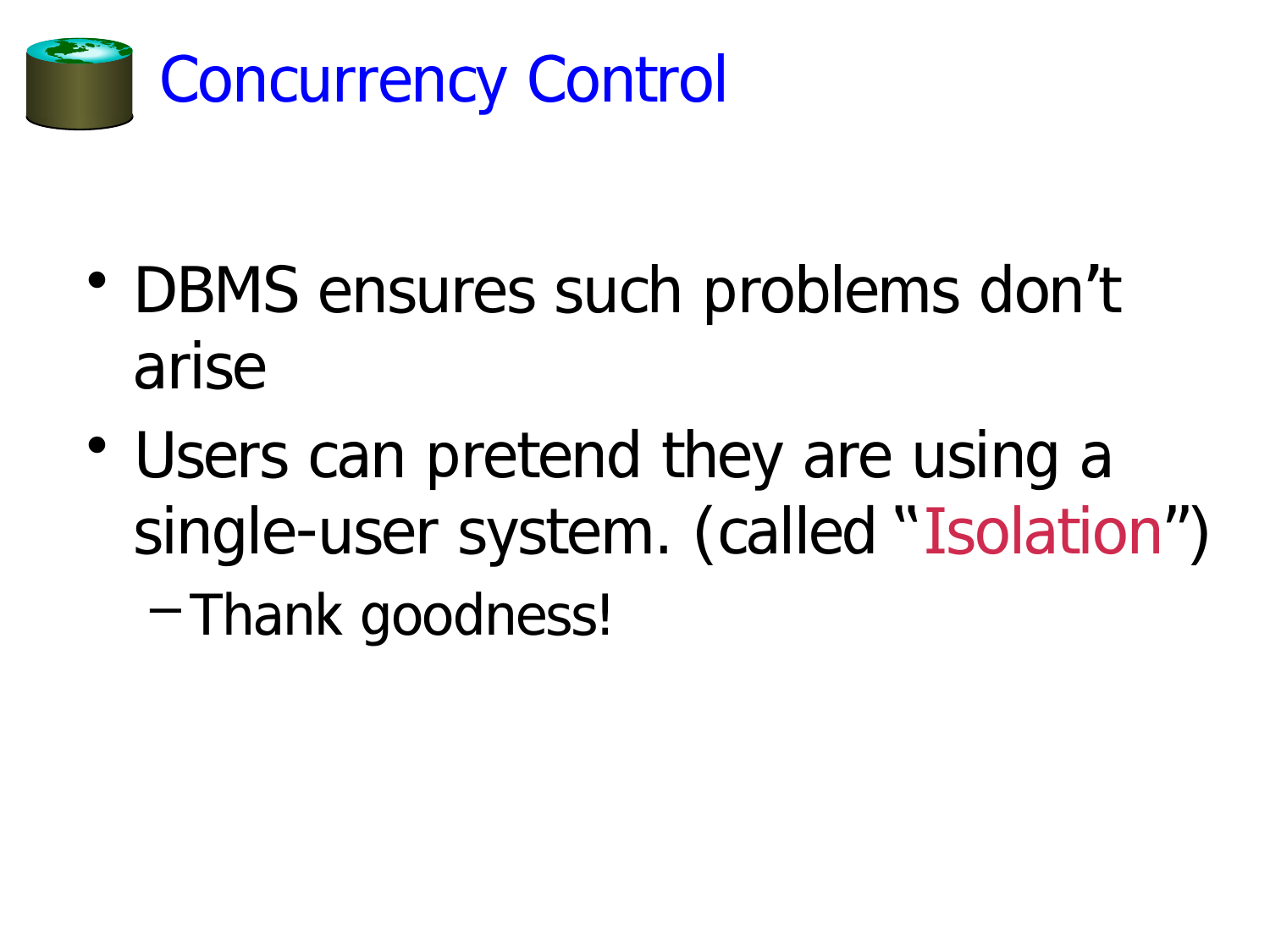

# Concurrency Control
DBMS ensures such problems don’t arise
Users can pretend they are using a single-user system. (called “Isolation”)
Thank goodness!